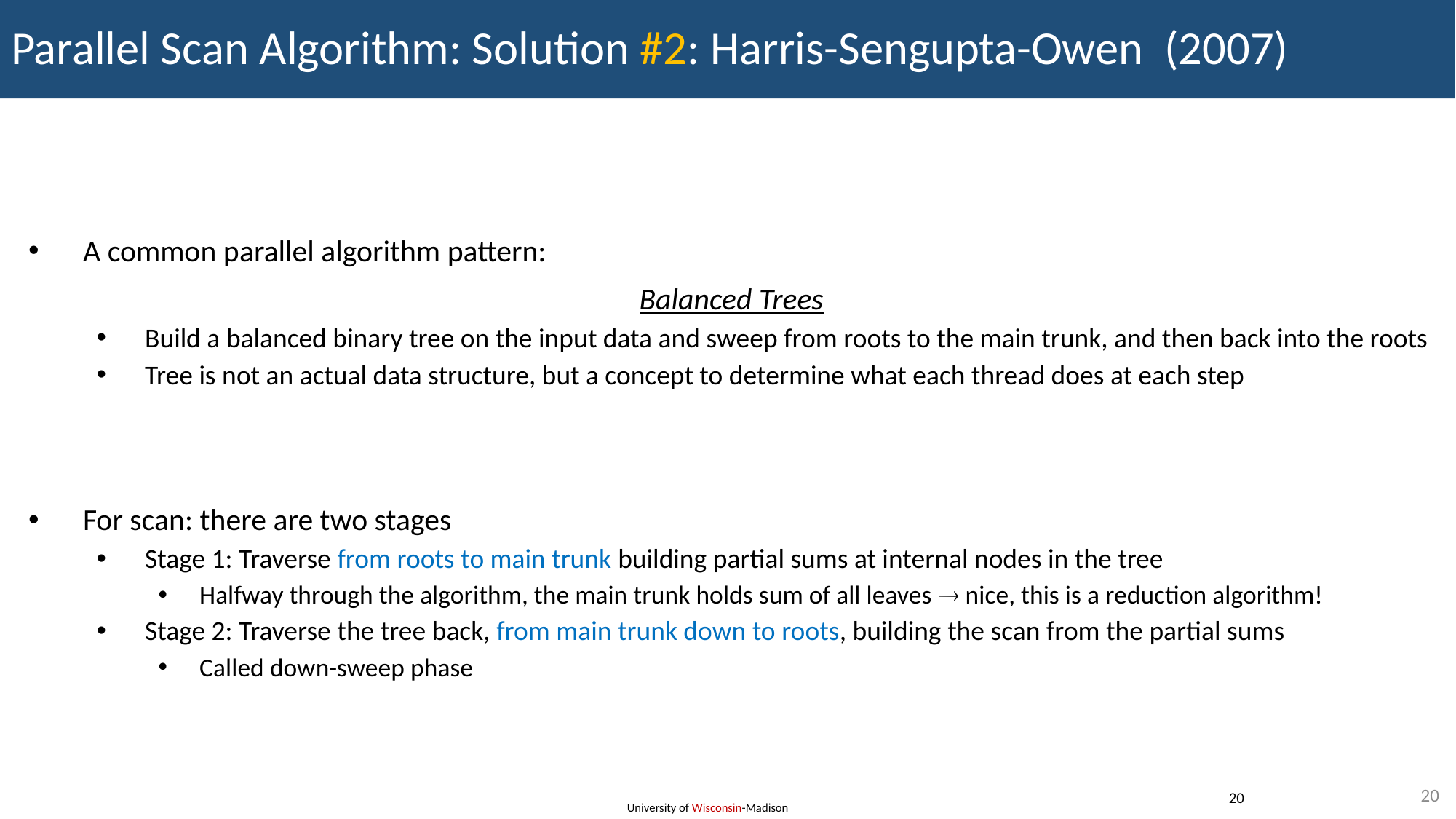

# Parallel Scan Algorithm: Solution #2: Harris-Sengupta-Owen  (2007)

A common parallel algorithm pattern:
Balanced Trees
Build a balanced binary tree on the input data and sweep from roots to the main trunk, and then back into the roots
Tree is not an actual data structure, but a concept to determine what each thread does at each step

For scan: there are two stages
Stage 1: Traverse from roots to main trunk building partial sums at internal nodes in the tree
Halfway through the algorithm, the main trunk holds sum of all leaves → nice, this is a reduction algorithm!
Stage 2: Traverse the tree back, from main trunk down to roots, building the scan from the partial sums
Called down-sweep phase
20
20